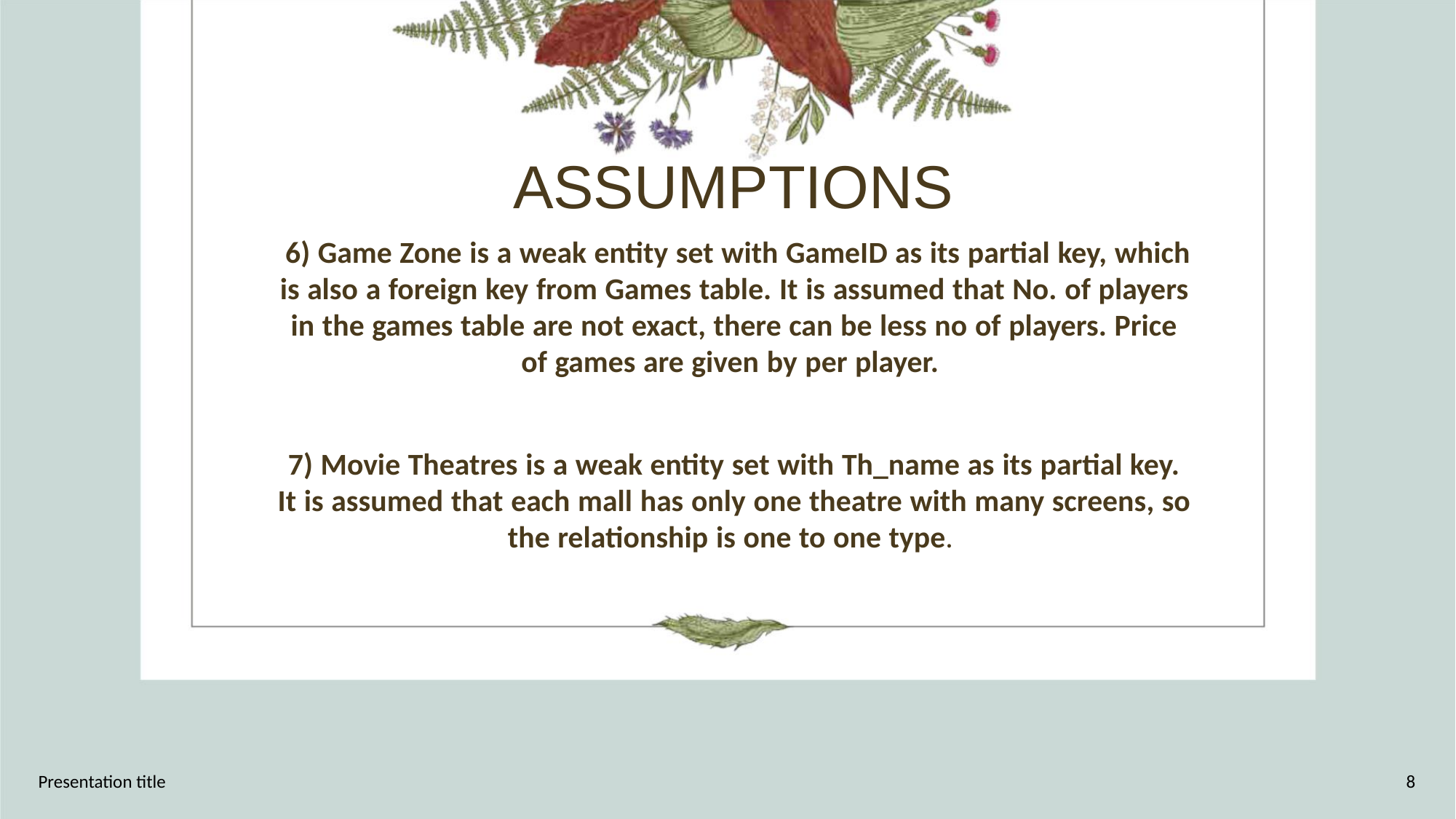

ASSUMPTIONS
6) Game Zone is a weak entity set with GameID as its partial key, which
is also a foreign key from Games table. It is assumed that No. of players
in the games table are not exact, there can be less no of players. Price
of games are given by per player.
7) Movie Theatres is a weak entity set with Th_name as its partial key.
It is assumed that each mall has only one theatre with many screens, so
the relationship is one to one type.
Presentation title
8